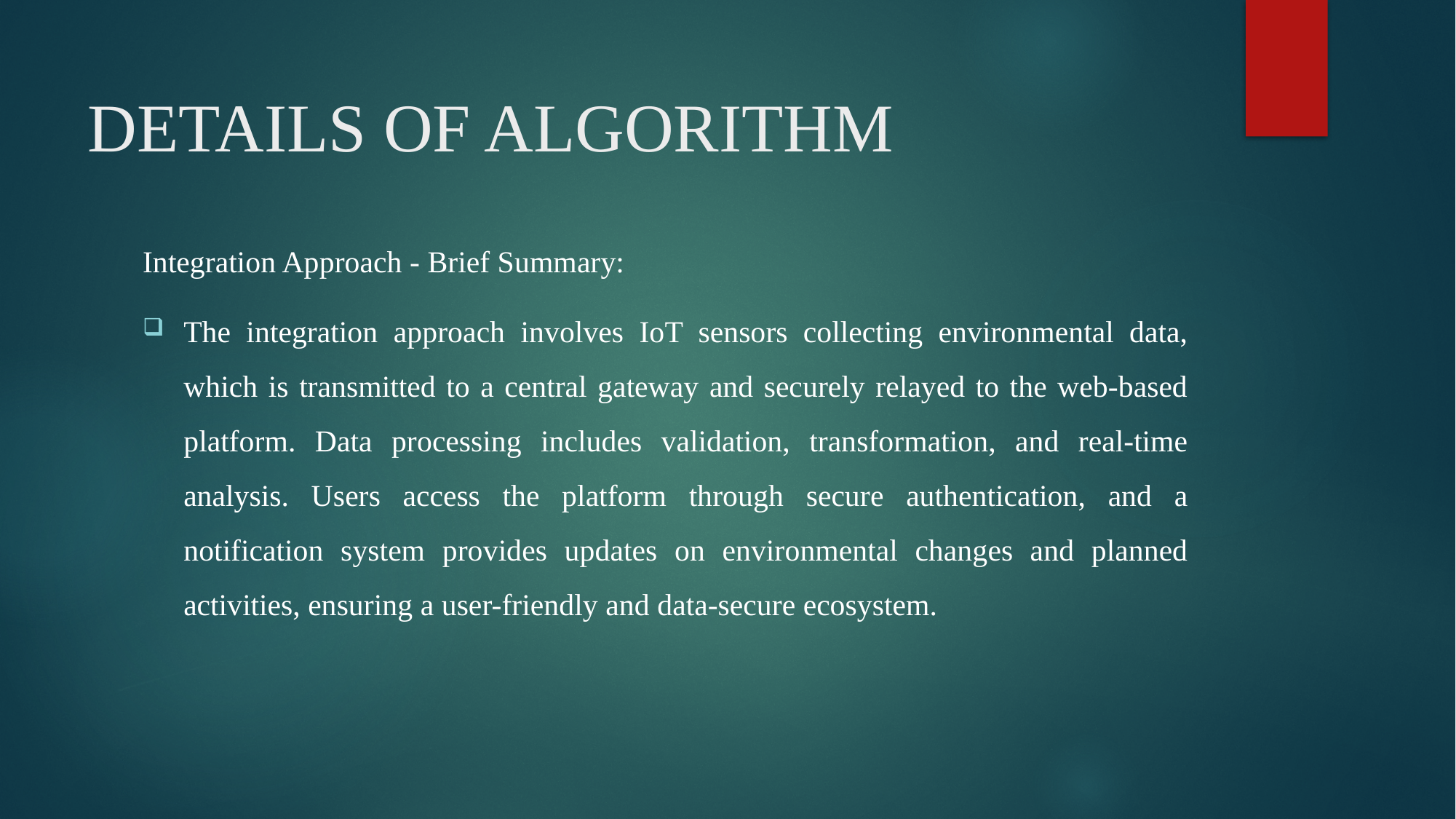

# DETAILS OF ALGORITHM
Integration Approach - Brief Summary:
The integration approach involves IoT sensors collecting environmental data, which is transmitted to a central gateway and securely relayed to the web-based platform. Data processing includes validation, transformation, and real-time analysis. Users access the platform through secure authentication, and a notification system provides updates on environmental changes and planned activities, ensuring a user-friendly and data-secure ecosystem.